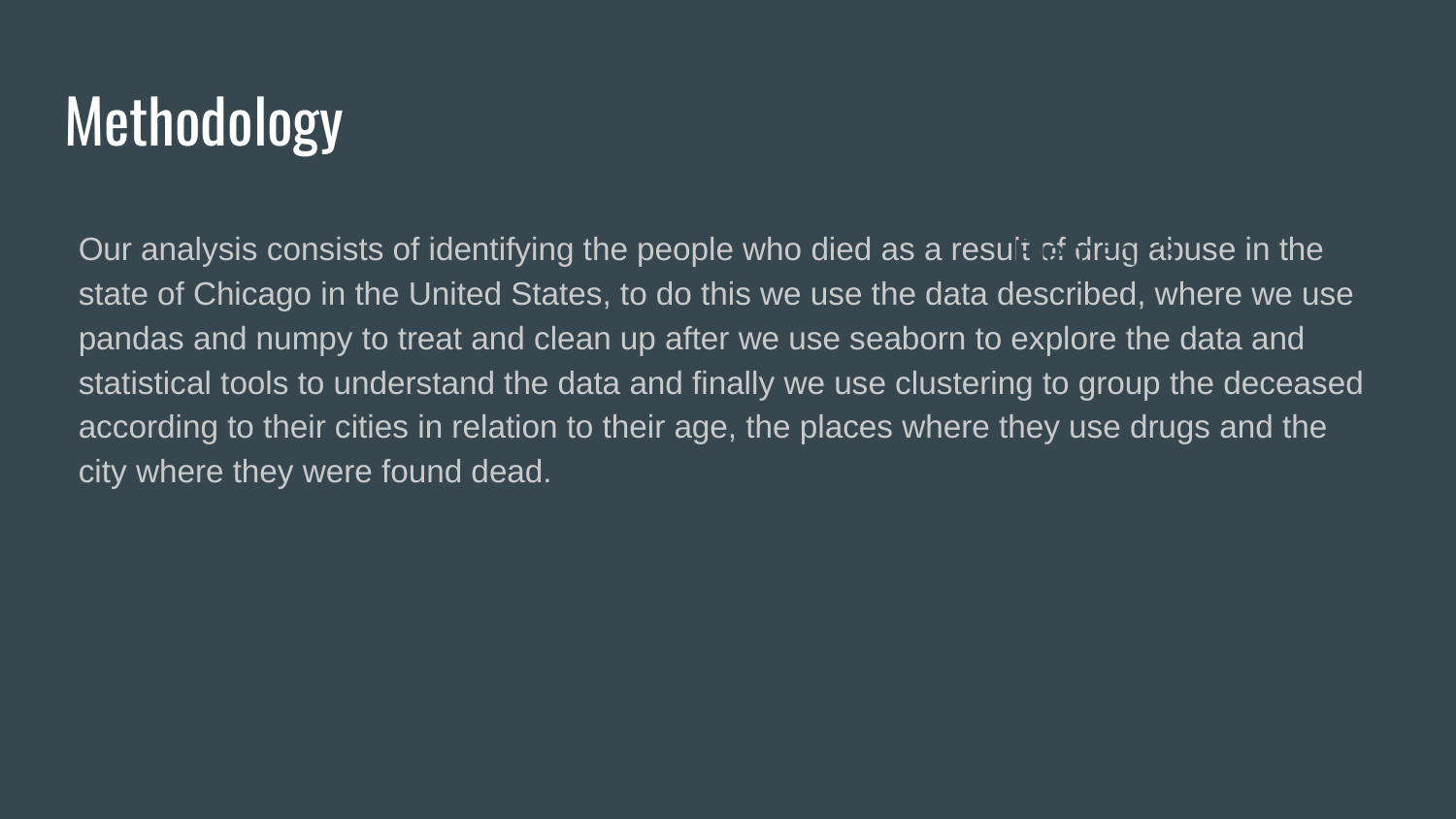

# Methodology
Our analysis consists of identifying the people who died as a result of drug abuse in the state of Chicago in the United States, to do this we use the data described, where we use pandas and numpy to treat and clean up after we use seaborn to explore the data and statistical tools to understand the data and finally we use clustering to group the deceased according to their cities in relation to their age, the places where they use drugs and the city where they were found dead.
Élément 3